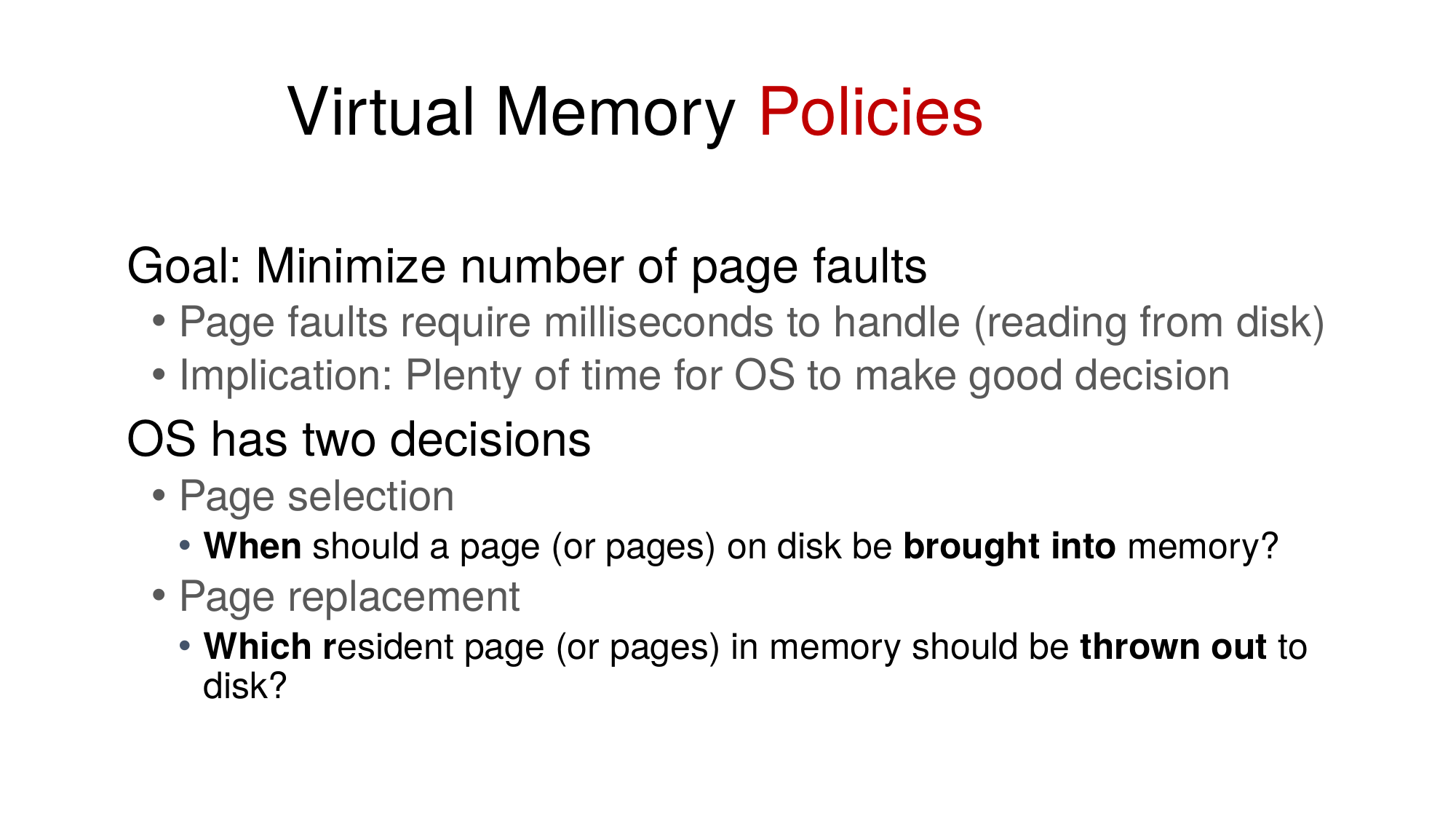

# Virtual Memory Policies
Goal: Minimize number of page faults
Page faults require milliseconds to handle (reading from disk)
Implication: Plenty of time for OS to make good decision
OS has two decisions
Page selection
When should a page (or pages) on disk be brought into memory?
Page replacement
Which resident page (or pages) in memory should be thrown out to disk?